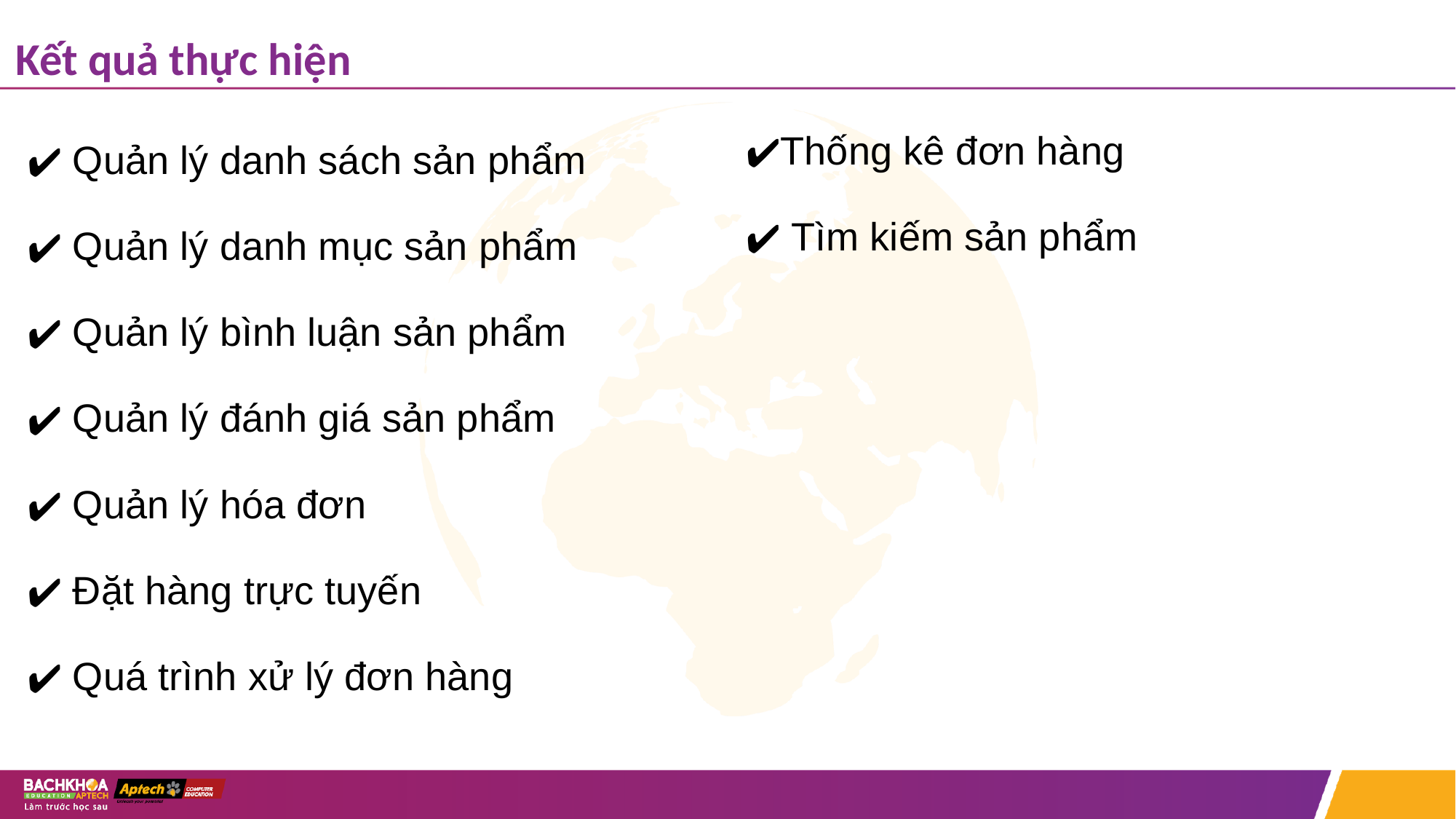

# Kết quả thực hiện
Thống kê đơn hàng
 Tìm kiếm sản phẩm
 Quản lý danh sách sản phẩm
 Quản lý danh mục sản phẩm
 Quản lý bình luận sản phẩm
 Quản lý đánh giá sản phẩm
 Quản lý hóa đơn
 Đặt hàng trực tuyến
 Quá trình xử lý đơn hàng